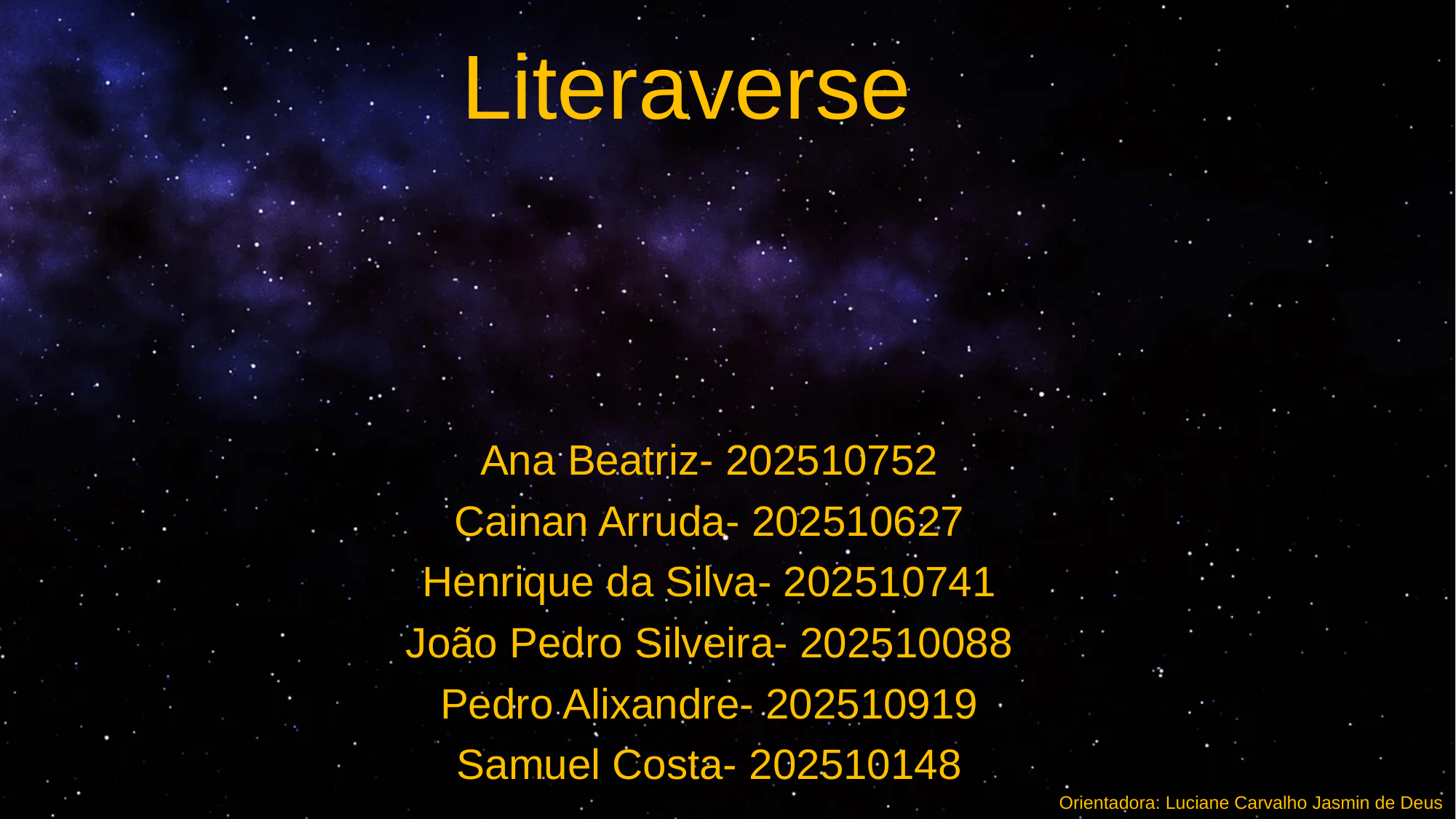

# Literaverse
Ana Beatriz- 202510752
Cainan Arruda- 202510627
Henrique da Silva- 202510741
João Pedro Silveira- 202510088
Pedro Alixandre- 202510919
Samuel Costa- 202510148

Orientadora: Luciane Carvalho Jasmin de Deus